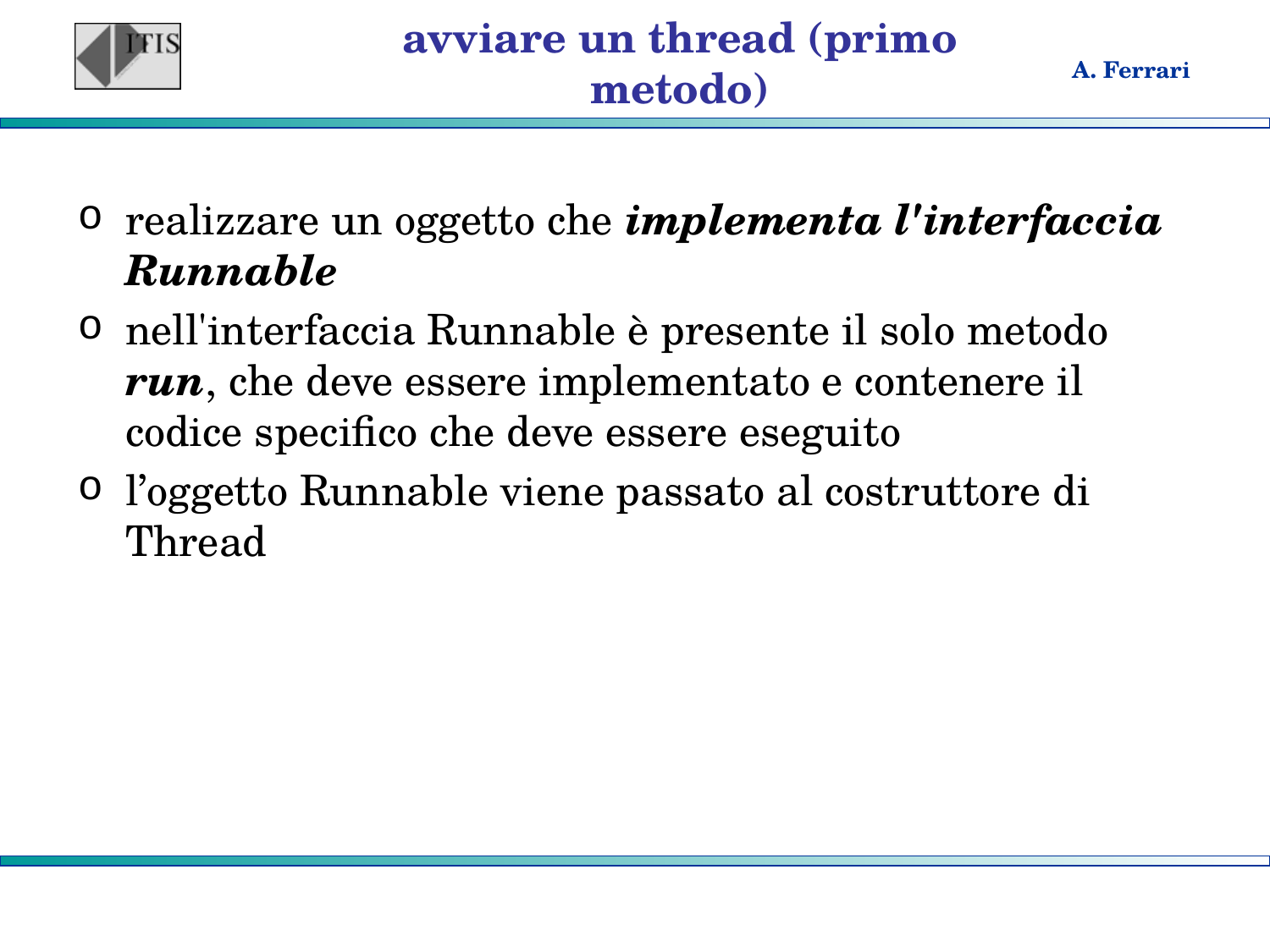

# avviare un thread (primo metodo)
realizzare un oggetto che implementa l'interfaccia Runnable
nell'interfaccia Runnable è presente il solo metodo run, che deve essere implementato e contenere il codice specifico che deve essere eseguito
l’oggetto Runnable viene passato al costruttore di Thread